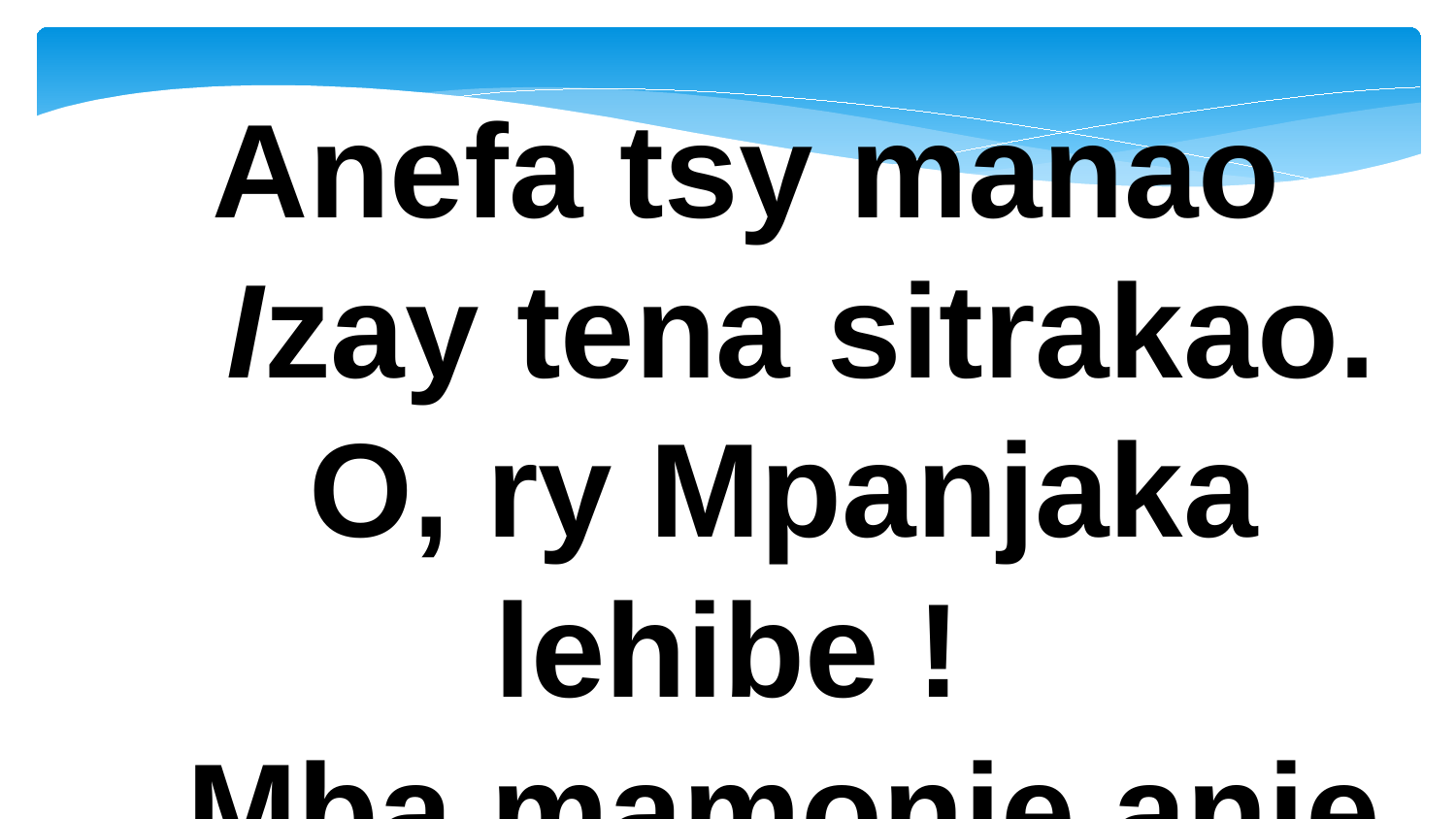

Anefa tsy manao
    Izay tena sitrakao.
   O, ry Mpanjaka lehibe !
    Mba mamonje anie.